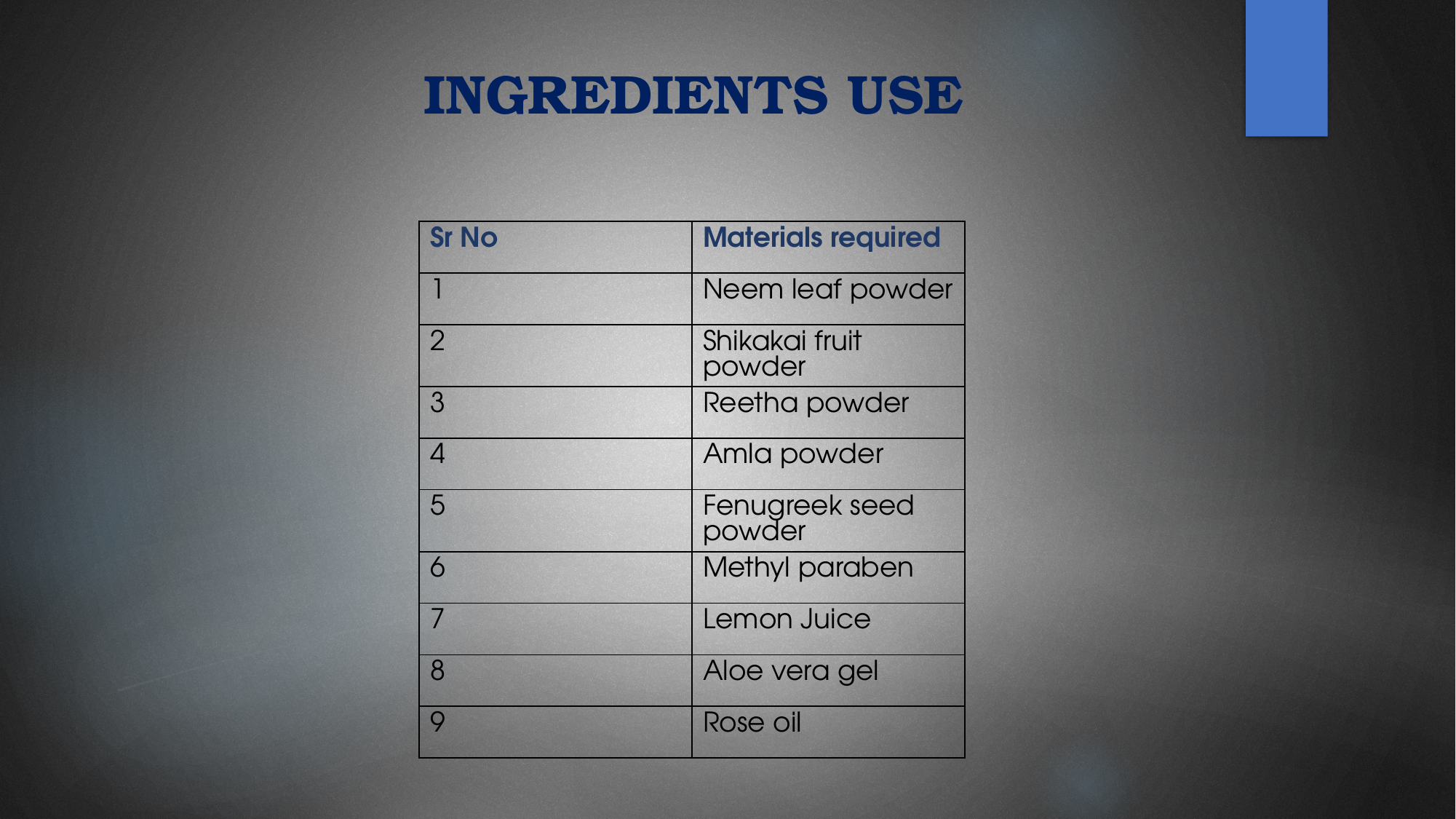

# INGREDIENTS USE
| Sr No | Materials required |
| --- | --- |
| 1 | Neem leaf powder |
| 2 | Shikakai fruit powder |
| 3 | Reetha powder |
| 4 | Amla powder |
| 5 | Fenugreek seed powder |
| 6 | Methyl paraben |
| 7 | Lemon Juice |
| 8 | Aloe vera gel |
| 9 | Rose oil |